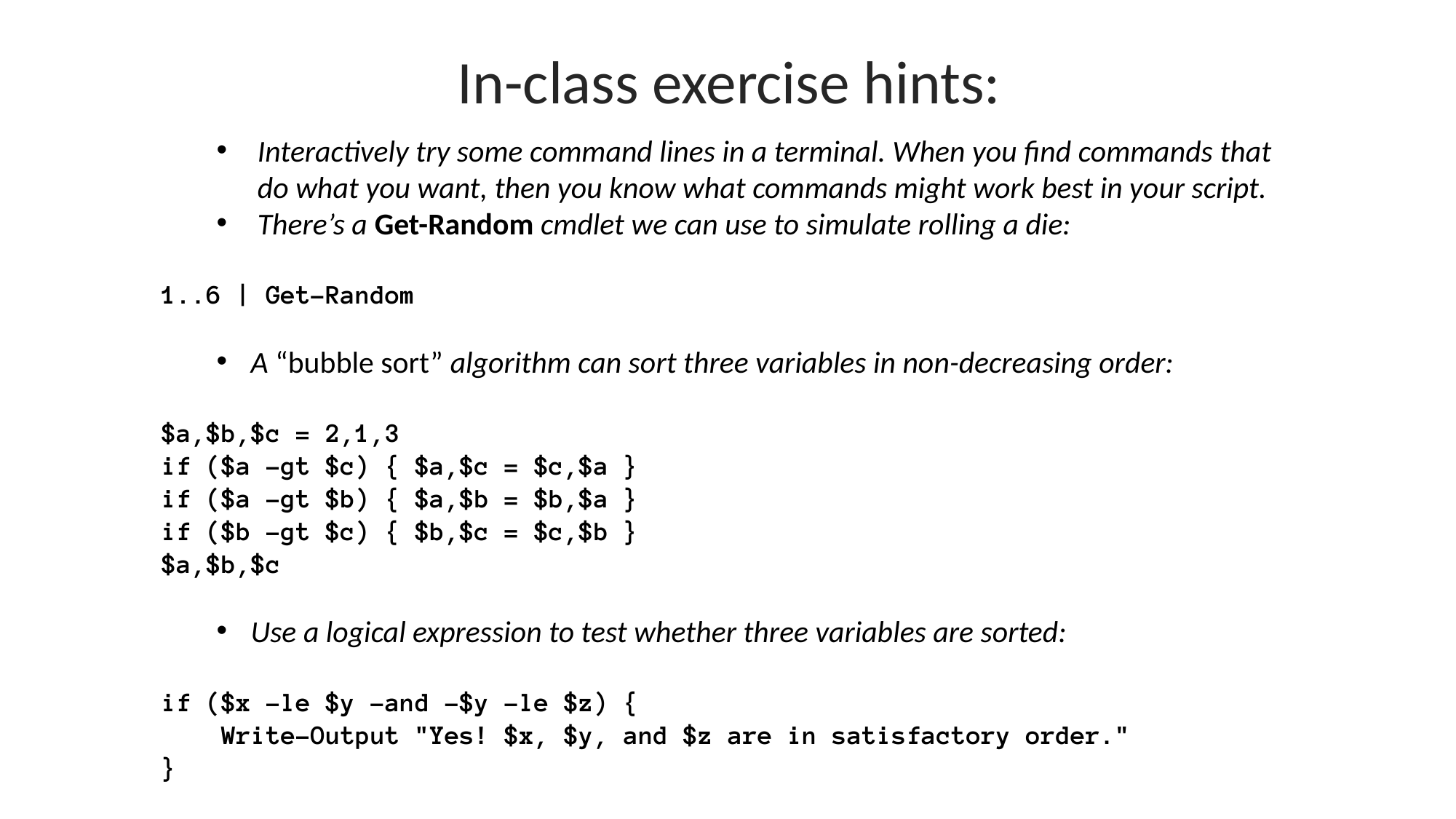

In-class exercise hints:
Interactively try some command lines in a terminal. When you find commands that do what you want, then you know what commands might work best in your script.
There’s a Get-Random cmdlet we can use to simulate rolling a die:

1..6 | Get-Random
A “bubble sort” algorithm can sort three variables in non-decreasing order:

$a,$b,$c = 2,1,3
if ($a –gt $c) { $a,$c = $c,$a }
if ($a –gt $b) { $a,$b = $b,$a }
if ($b –gt $c) { $b,$c = $c,$b }
$a,$b,$c

Use a logical expression to test whether three variables are sorted:

if ($x –le $y –and -$y –le $z) {
    Write-Output "Yes! $x, $y, and $z are in satisfactory order."
}